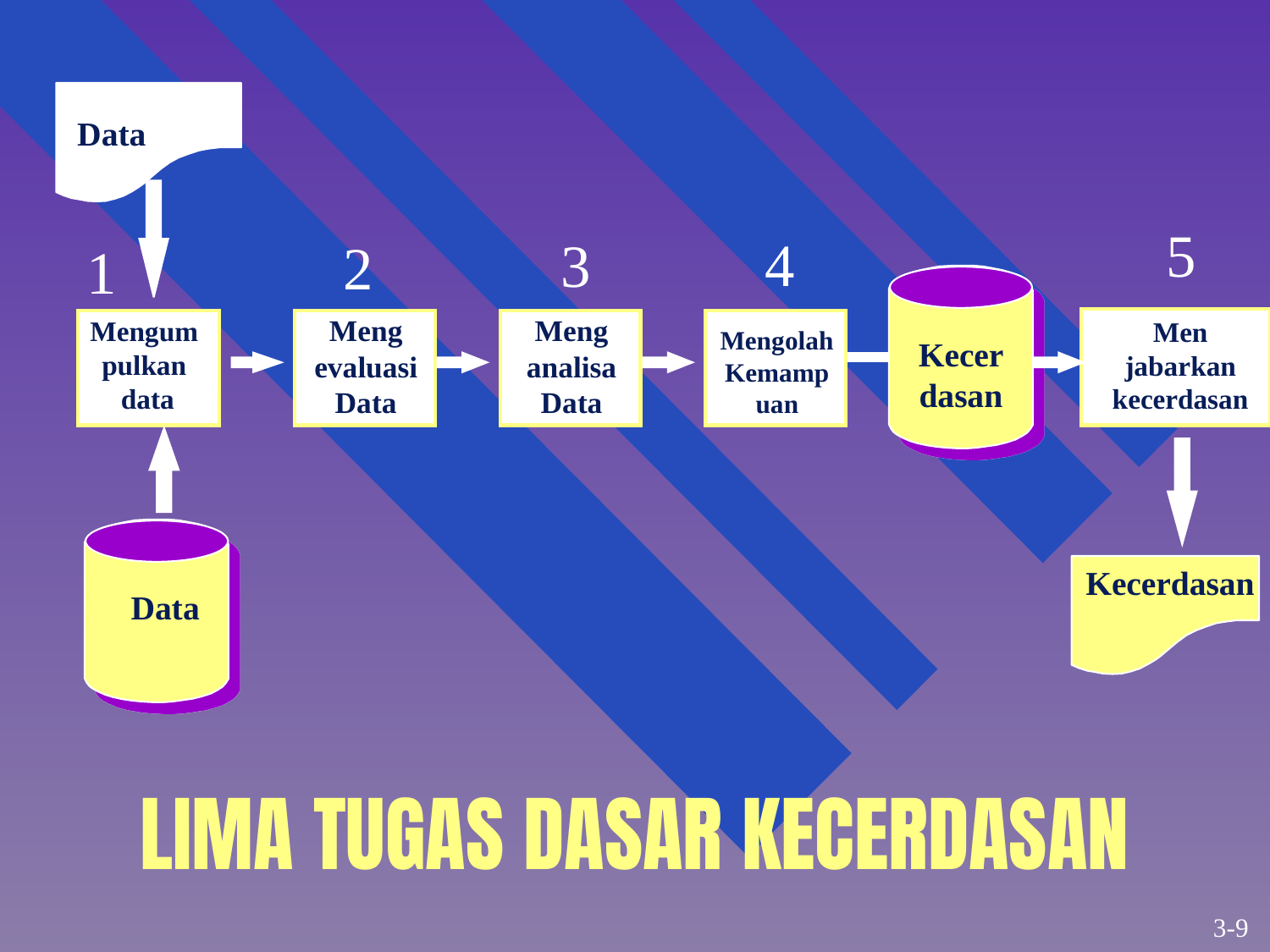

Data
5
4
3
2

1

Meng
evaluasi
Data
Meng
analisa
Data
Mengumpulkan
 data
Men
jabarkan
kecerdasan

Mengolah Kemampuan
Kecer
dasan

Kecerdasan

Data
LIMA TUGAS DASAR KECERDASAN

3-9